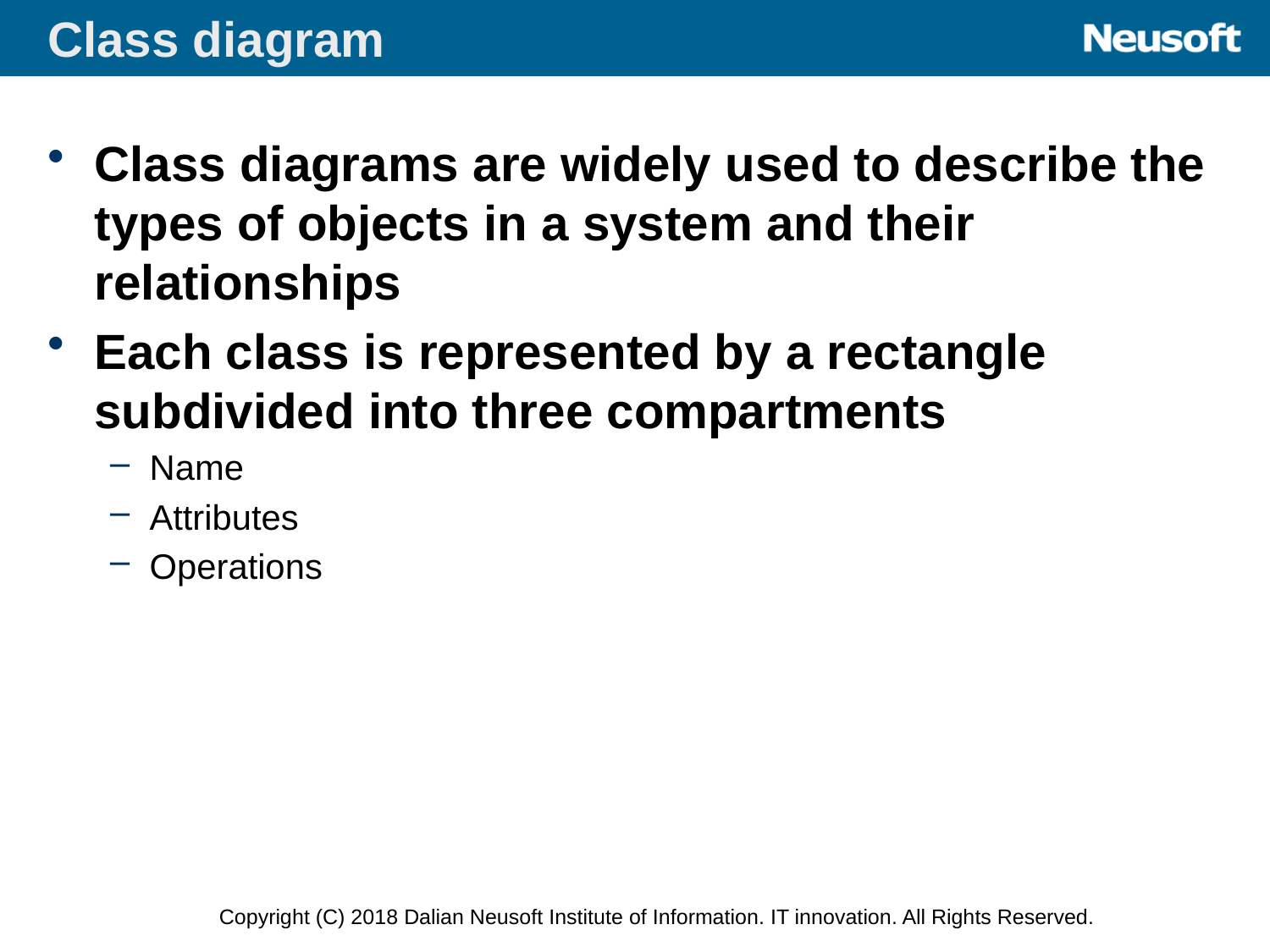

Class diagram
Class diagrams are widely used to describe the types of objects in a system and their relationships
Each class is represented by a rectangle subdivided into three compartments
Name
Attributes
Operations